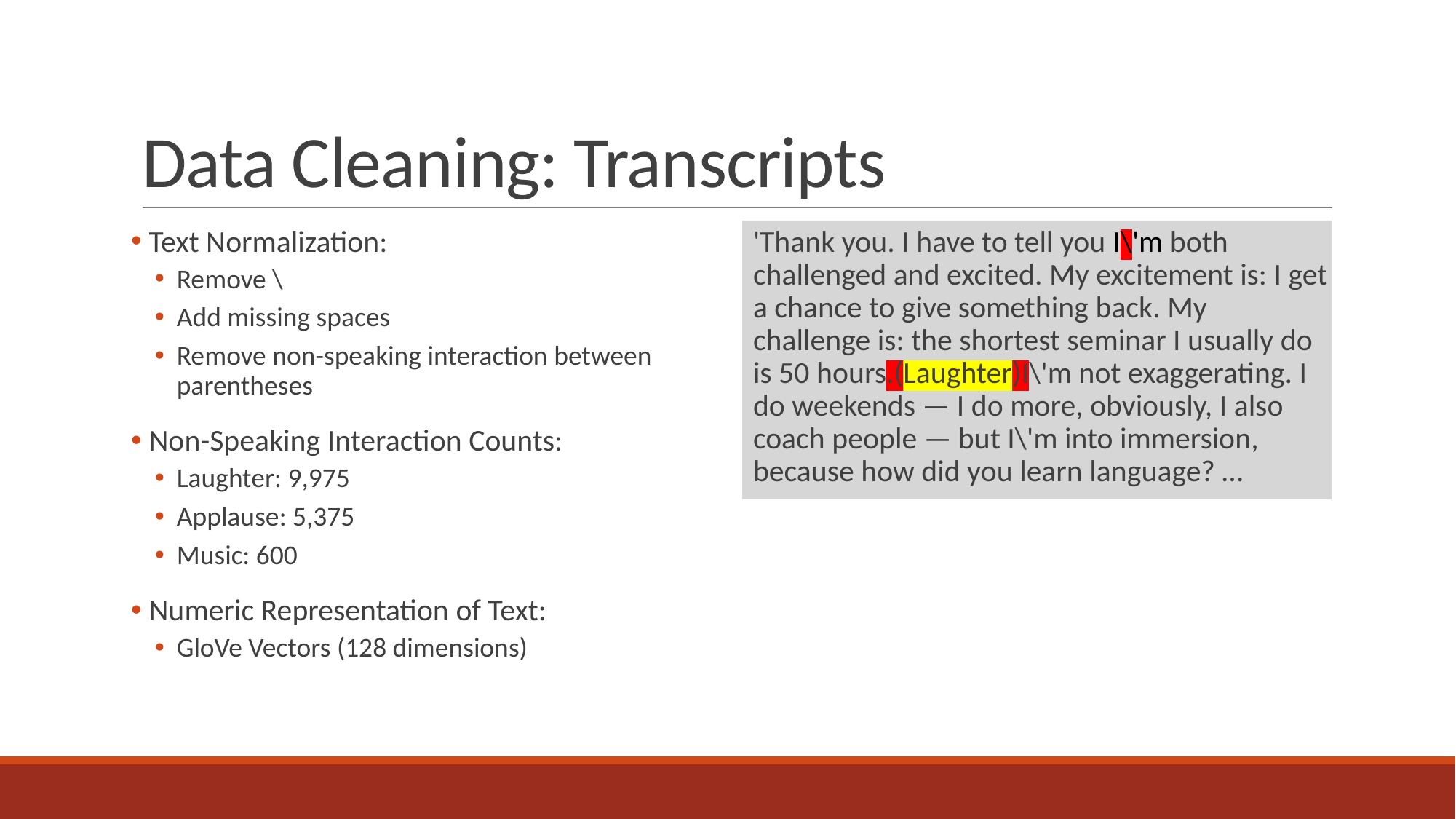

# Data Cleaning: Transcripts
 Text Normalization:
Remove \
Add missing spaces
Remove non-speaking interaction between parentheses
 Non-Speaking Interaction Counts:
Laughter: 9,975
Applause: 5,375
Music: 600
 Numeric Representation of Text:
GloVe Vectors (128 dimensions)
'Thank you. I have to tell you I\'m both challenged and excited. My excitement is: I get a chance to give something back. My challenge is: the shortest seminar I usually do is 50 hours.(Laughter)I\'m not exaggerating. I do weekends — I do more, obviously, I also coach people — but I\'m into immersion, because how did you learn language? …